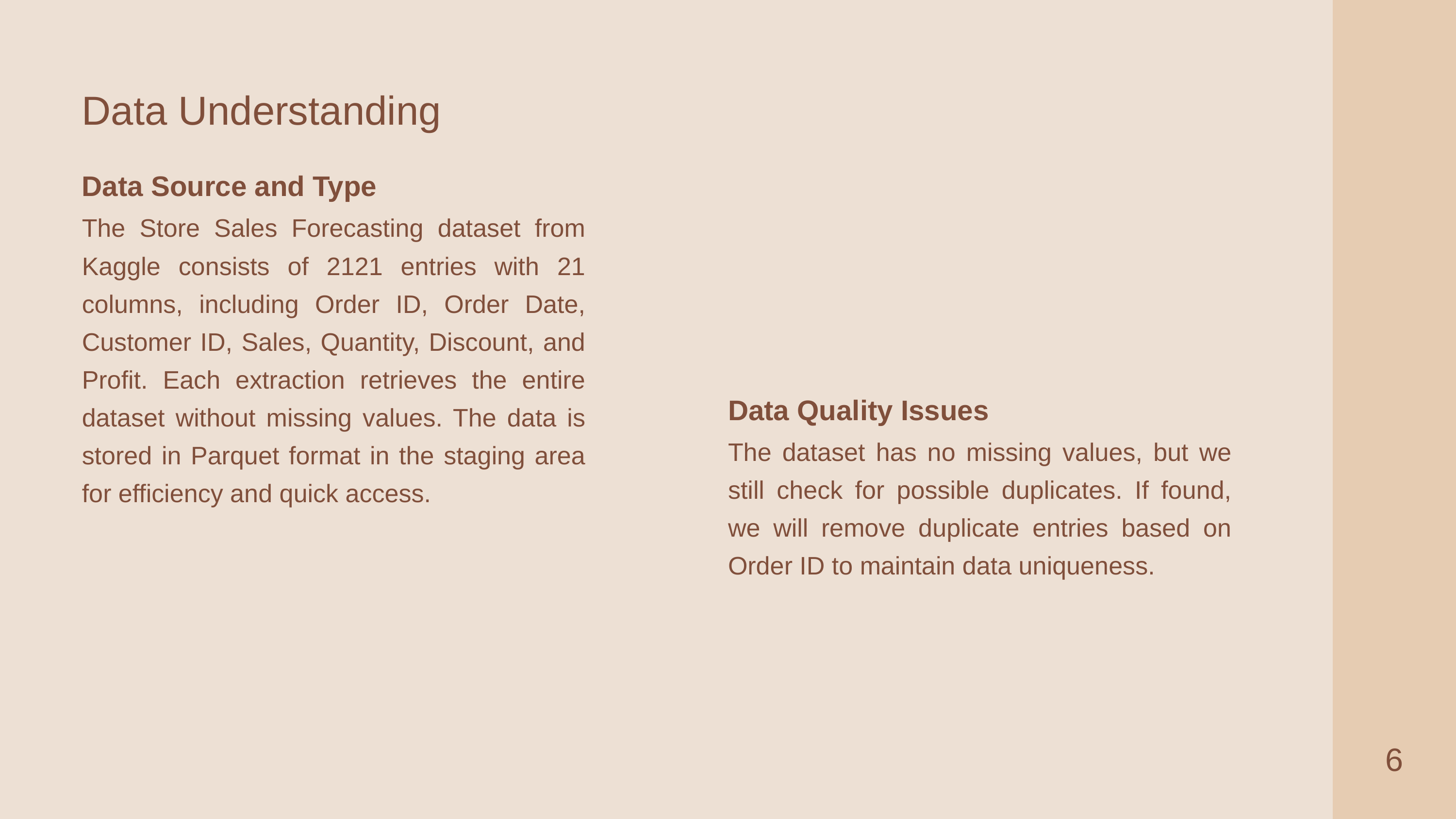

Data Understanding
Data Source and Type
The Store Sales Forecasting dataset from Kaggle consists of 2121 entries with 21 columns, including Order ID, Order Date, Customer ID, Sales, Quantity, Discount, and Profit. Each extraction retrieves the entire dataset without missing values. The data is stored in Parquet format in the staging area for efficiency and quick access.
Data Quality Issues
The dataset has no missing values, but we still check for possible duplicates. If found, we will remove duplicate entries based on Order ID to maintain data uniqueness.
6